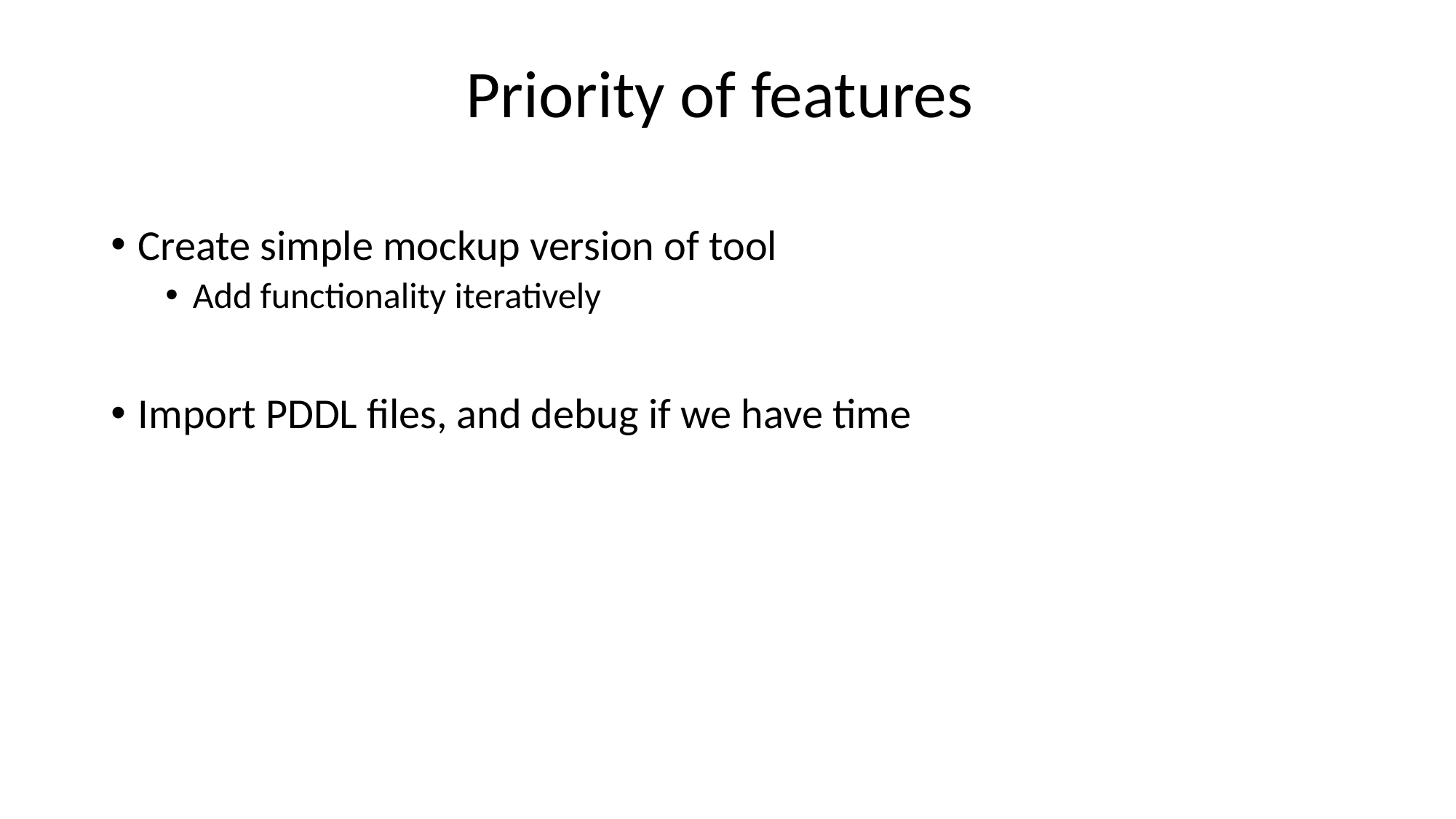

# Priority of features
Create simple mockup version of tool
Add functionality iteratively

Import PDDL files, and debug if we have time